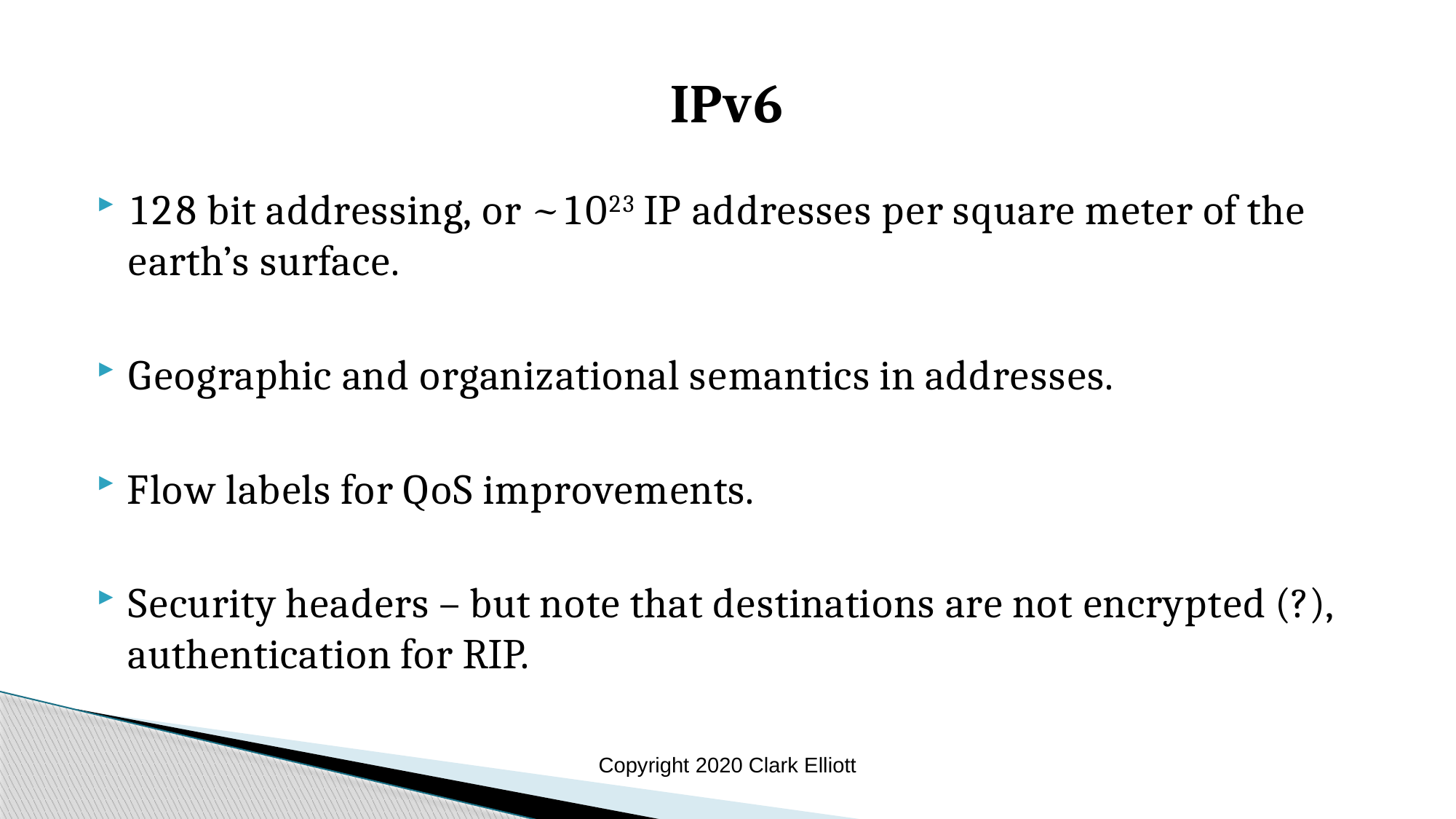

IPv6
128 bit addressing, or ~1023 IP addresses per square meter of the earth’s surface.

Geographic and organizational semantics in addresses.

Flow labels for QoS improvements.

Security headers – but note that destinations are not encrypted (?), authentication for RIP.
Copyright 2020 Clark Elliott